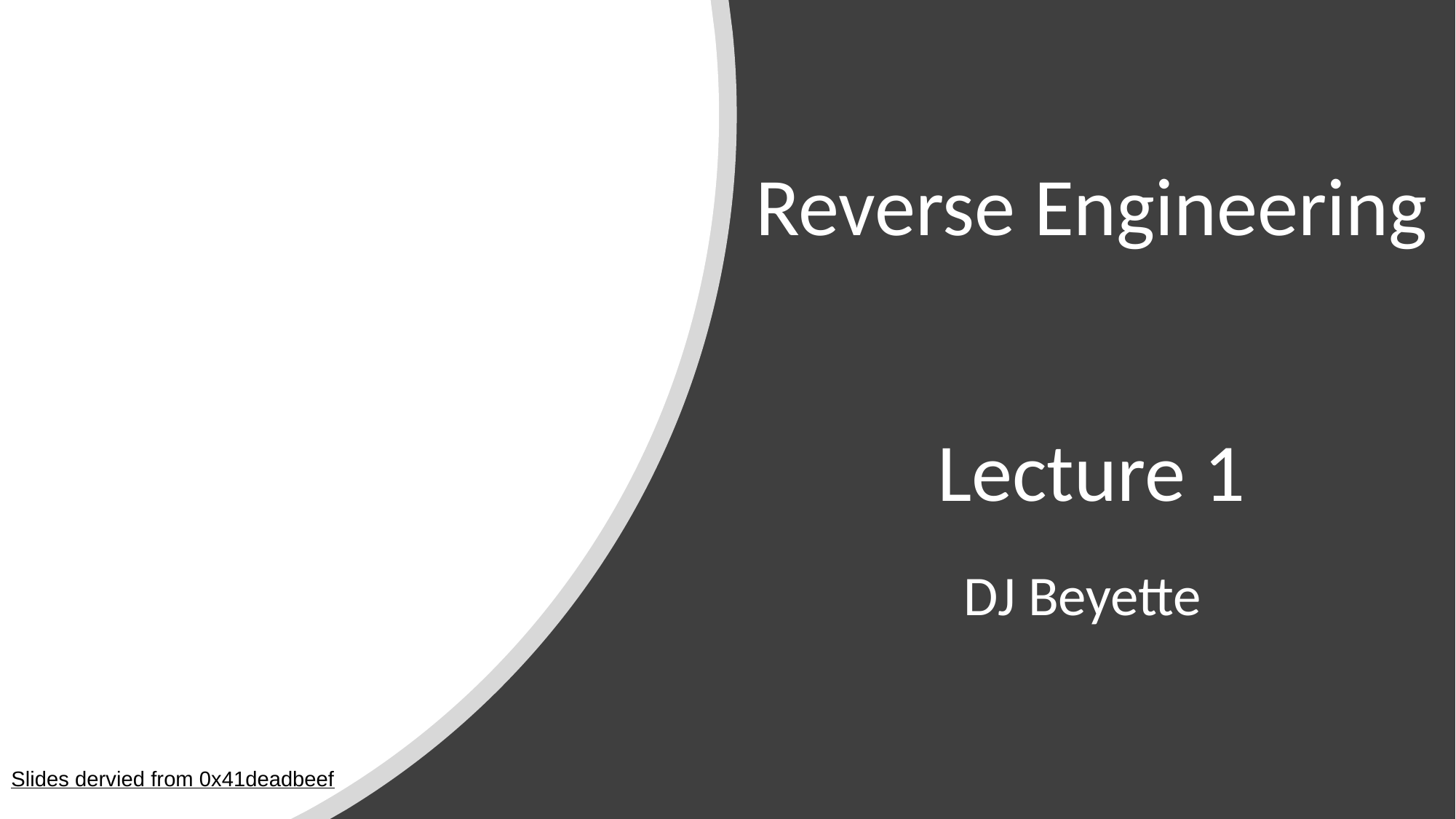

# Reverse Engineering
Lecture 1
DJ Beyette

Slides dervied from 0x41deadbeef